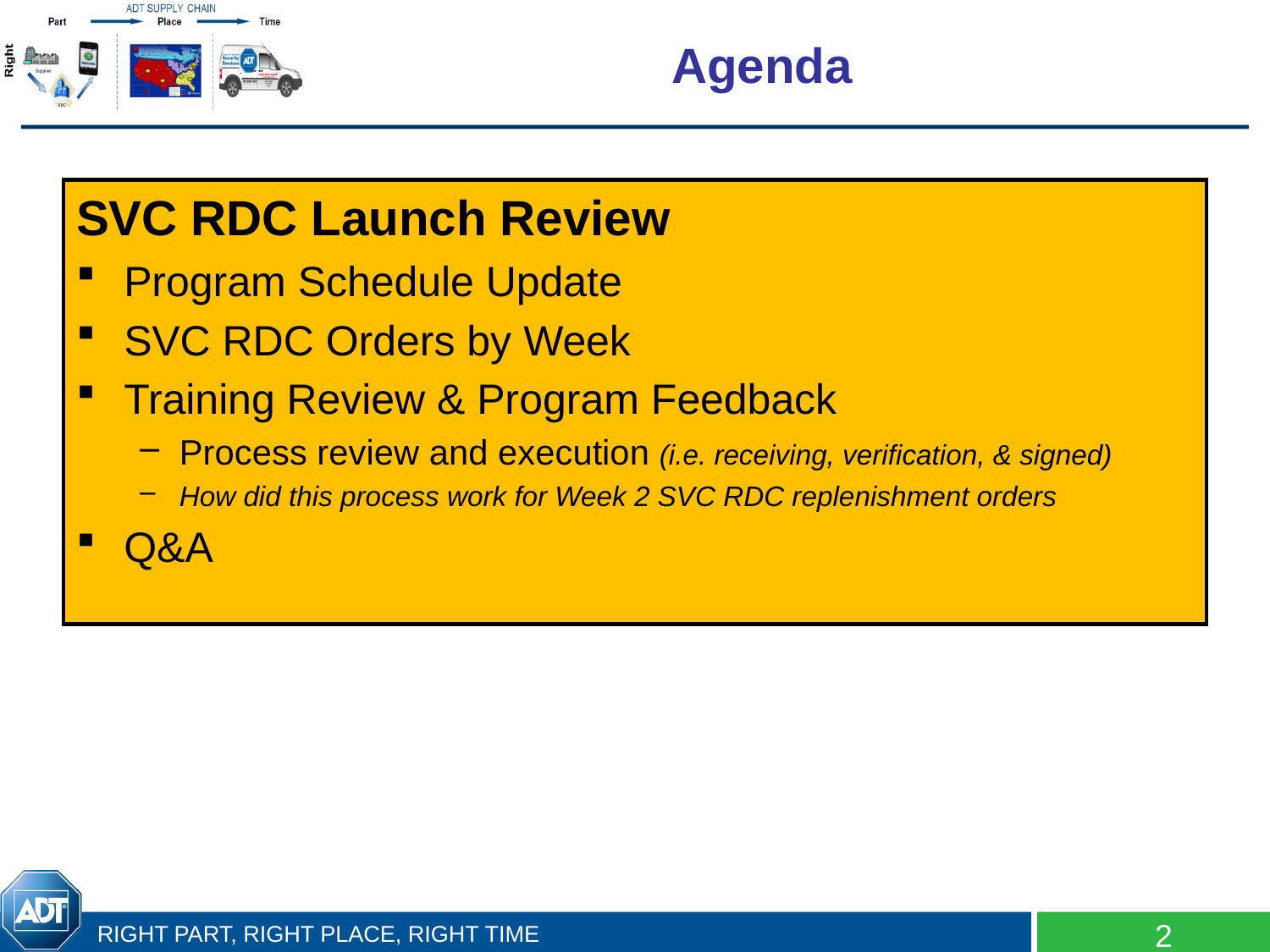

# Agenda
SVC RDC Launch Review
Program Schedule Update
SVC RDC Orders by Week
Training Review & Program Feedback
Process review and execution (i.e. receiving, verification, & signed)
How did this process work for Week 2 SVC RDC replenishment orders
Q&A

2